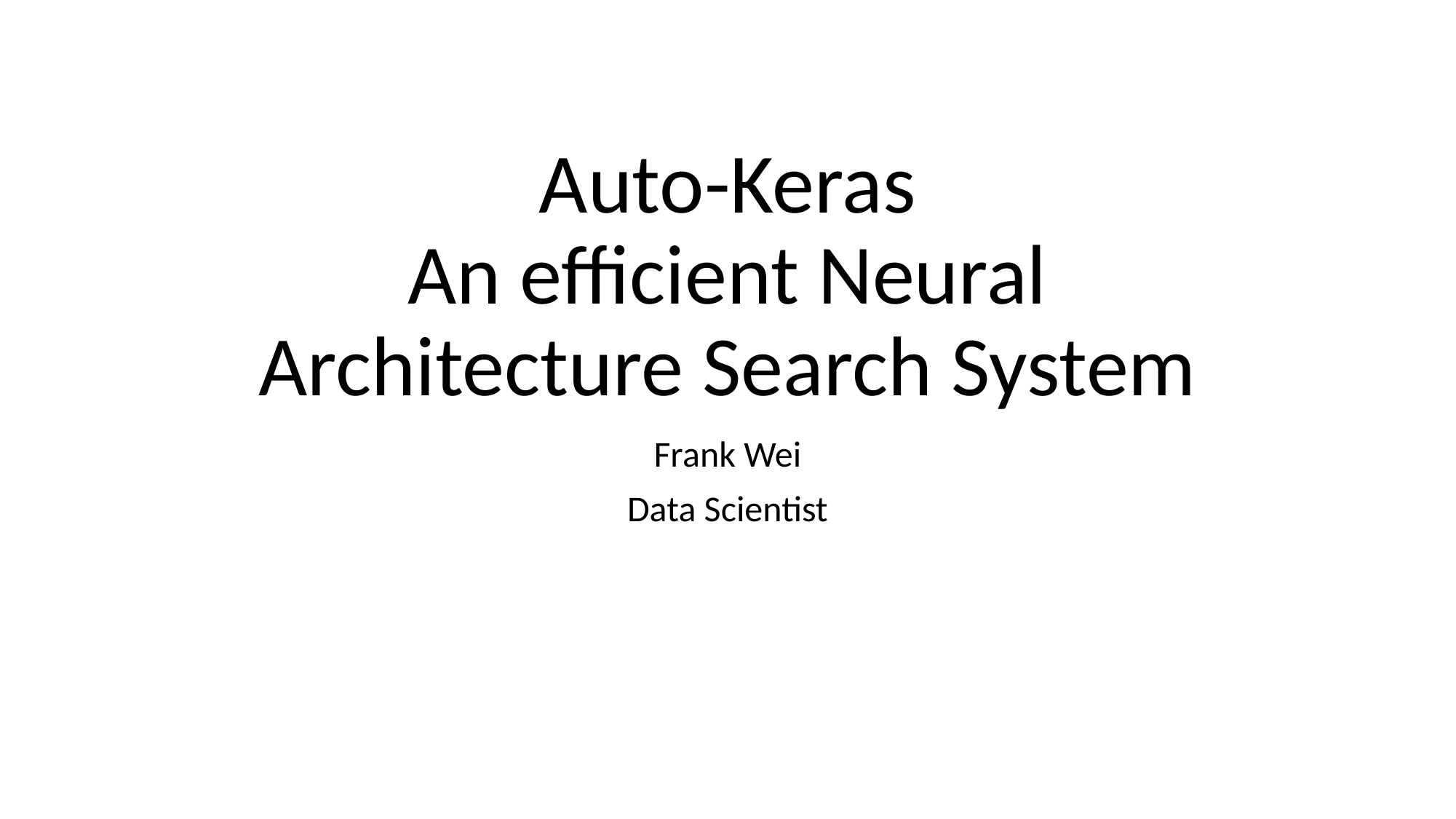

# Auto-Keras An efficient Neural Architecture Search System
Frank Wei
Data Scientist